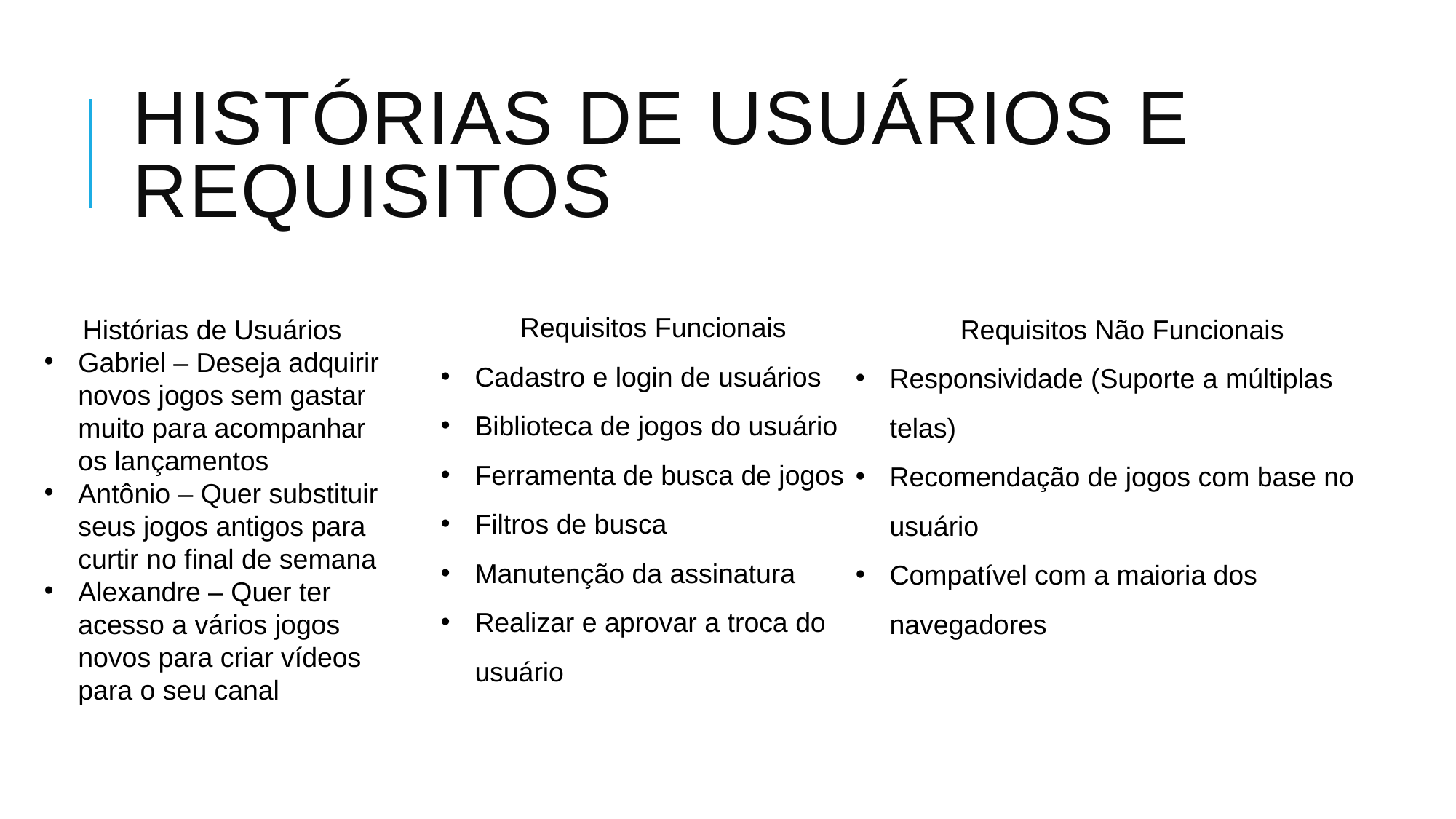

# Histórias de Usuários e Requisitos
Requisitos Funcionais
Cadastro e login de usuários
Biblioteca de jogos do usuário
Ferramenta de busca de jogos
Filtros de busca
Manutenção da assinatura
Realizar e aprovar a troca do usuário

Histórias de Usuários
Gabriel – Deseja adquirir novos jogos sem gastar muito para acompanhar os lançamentos
Antônio – Quer substituir seus jogos antigos para curtir no final de semana
Alexandre – Quer ter acesso a vários jogos novos para criar vídeos para o seu canal

Requisitos Não Funcionais
Responsividade (Suporte a múltiplas telas)
Recomendação de jogos com base no usuário
Compatível com a maioria dos navegadores